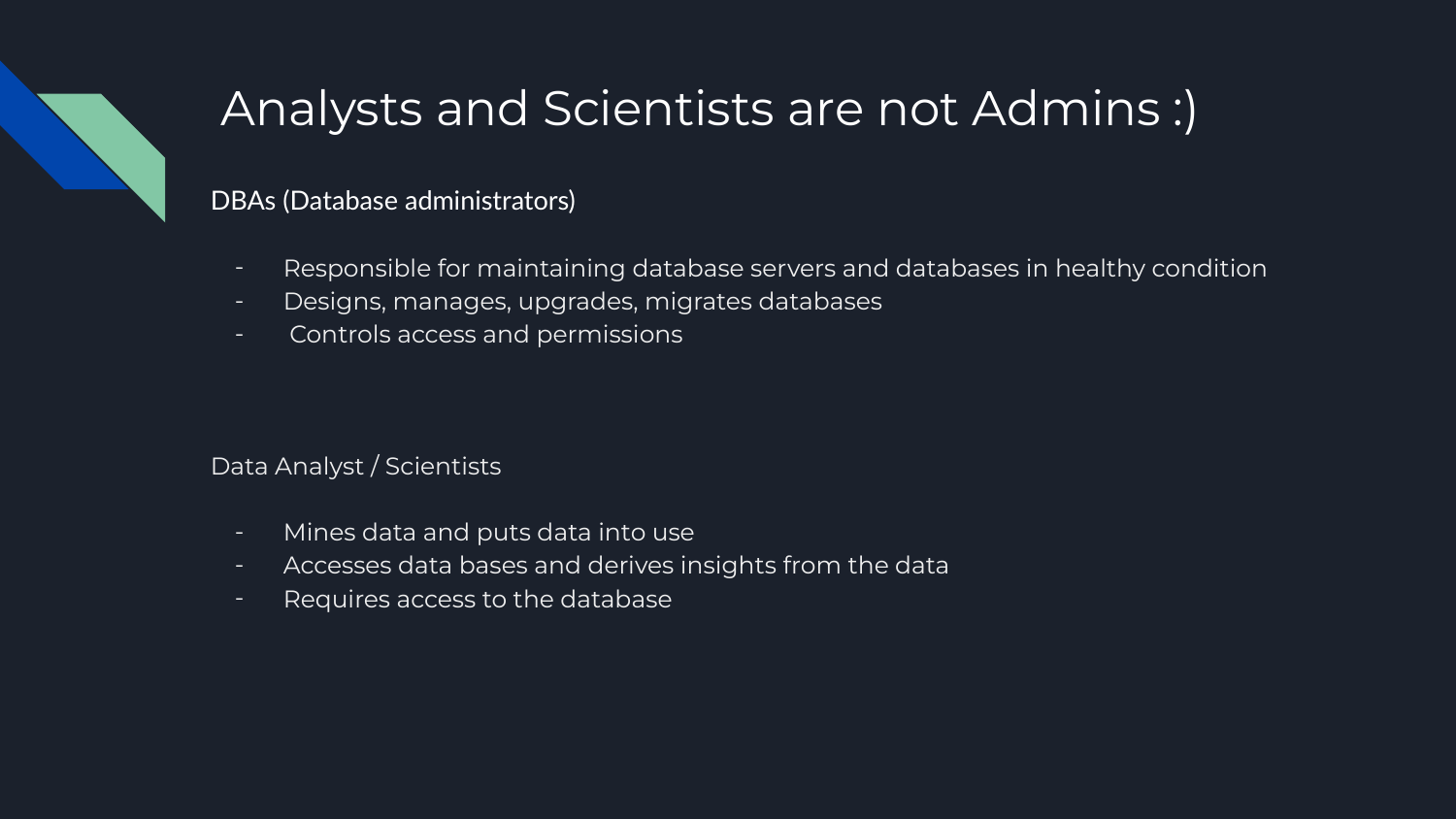

# Analysts and Scientists are not Admins :)
DBAs (Database administrators)
Responsible for maintaining database servers and databases in healthy condition
Designs, manages, upgrades, migrates databases
 Controls access and permissions

Data Analyst / Scientists
Mines data and puts data into use
Accesses data bases and derives insights from the data
Requires access to the database